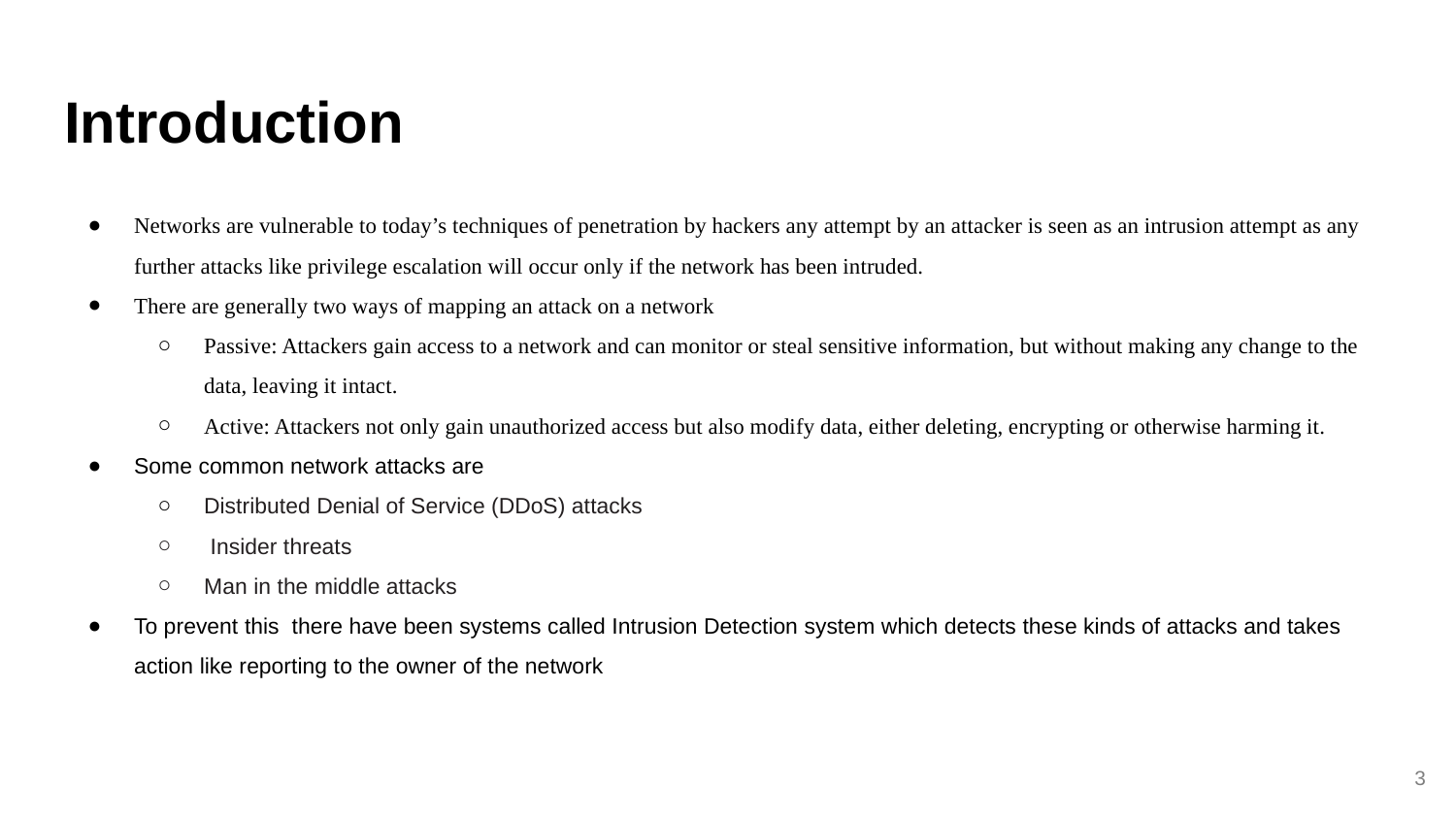

# Introduction
Networks are vulnerable to today’s techniques of penetration by hackers any attempt by an attacker is seen as an intrusion attempt as any further attacks like privilege escalation will occur only if the network has been intruded.
There are generally two ways of mapping an attack on a network
Passive: Attackers gain access to a network and can monitor or steal sensitive information, but without making any change to the data, leaving it intact.
Active: Attackers not only gain unauthorized access but also modify data, either deleting, encrypting or otherwise harming it.
Some common network attacks are
Distributed Denial of Service (DDoS) attacks
 Insider threats
Man in the middle attacks
To prevent this  there have been systems called Intrusion Detection system which detects these kinds of attacks and takes action like reporting to the owner of the network

3